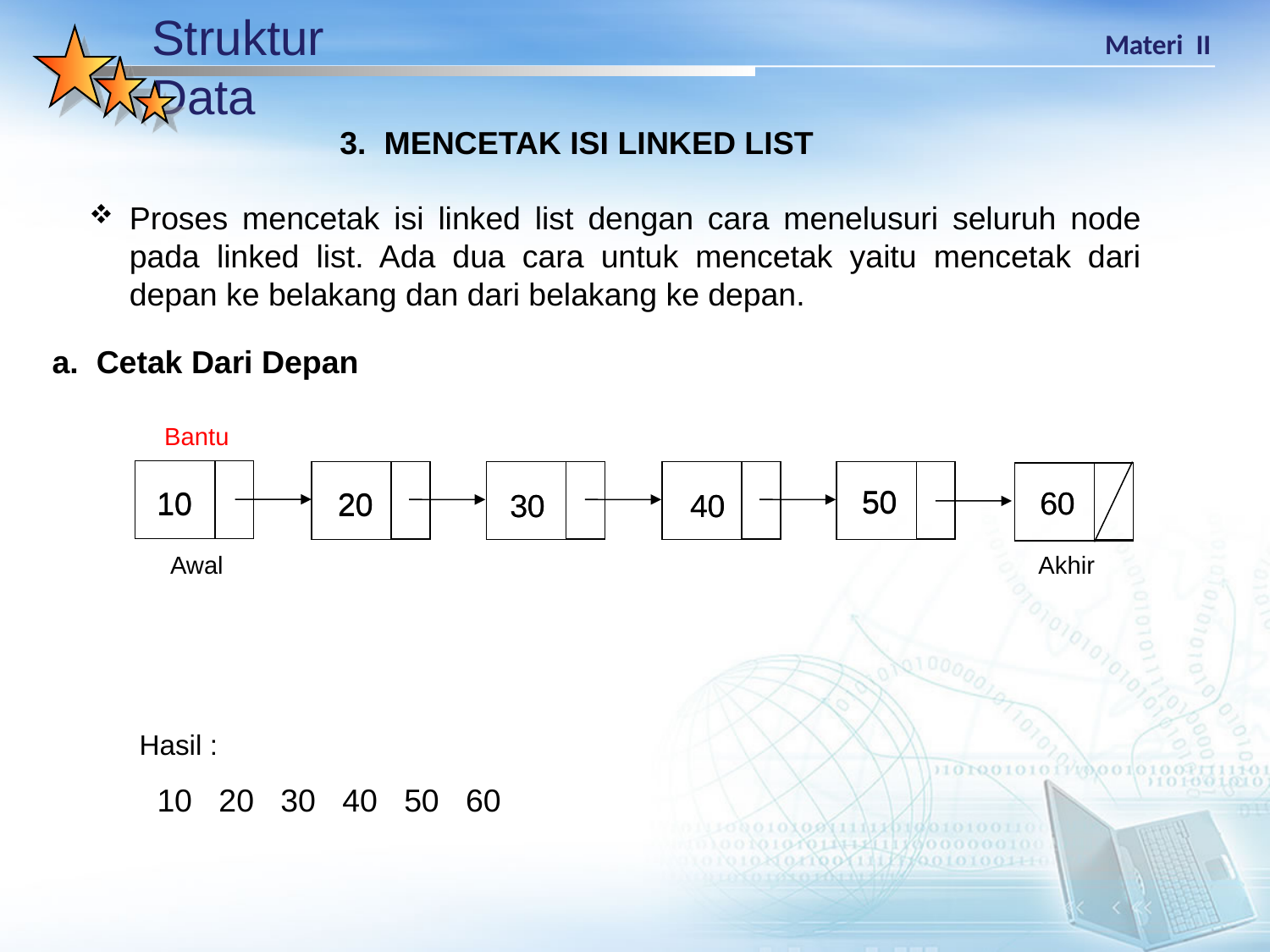

3.  MENCETAK ISI LINKED LIST
Proses mencetak isi linked list dengan cara menelusuri seluruh node pada linked list. Ada dua cara untuk mencetak yaitu mencetak dari depan ke belakang dan dari belakang ke depan.
a.  Cetak Dari Depan
Bantu

50
50
60
10
60
10
20
20
30
30
40
40

Awal
Akhir
Hasil :
  10   20   30   40   50   60